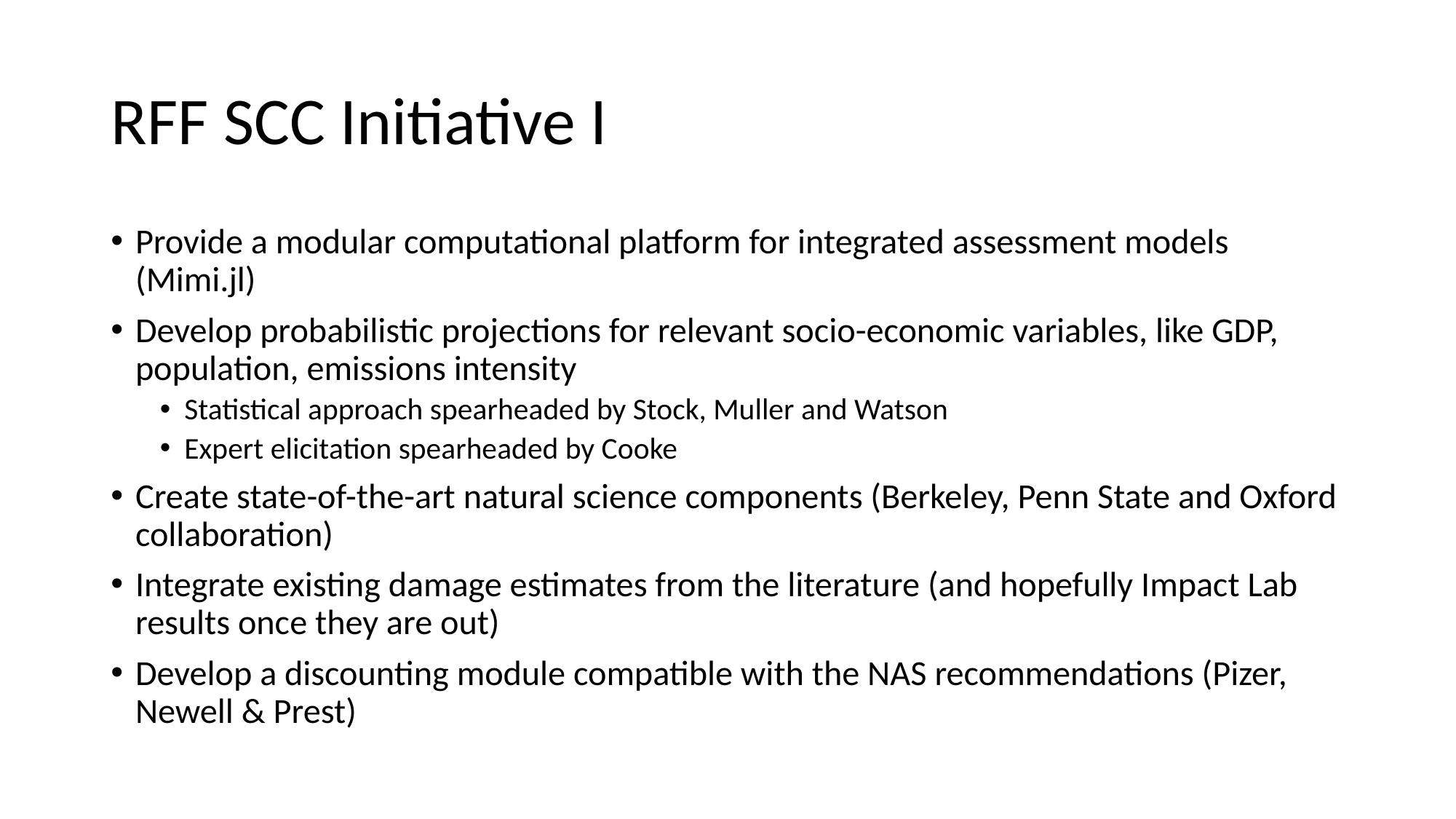

# RFF SCC Initiative I
Provide a modular computational platform for integrated assessment models (Mimi.jl)
Develop probabilistic projections for relevant socio-economic variables, like GDP, population, emissions intensity
Statistical approach spearheaded by Stock, Muller and Watson
Expert elicitation spearheaded by Cooke
Create state-of-the-art natural science components (Berkeley, Penn State and Oxford collaboration)
Integrate existing damage estimates from the literature (and hopefully Impact Lab results once they are out)
Develop a discounting module compatible with the NAS recommendations (Pizer, Newell & Prest)